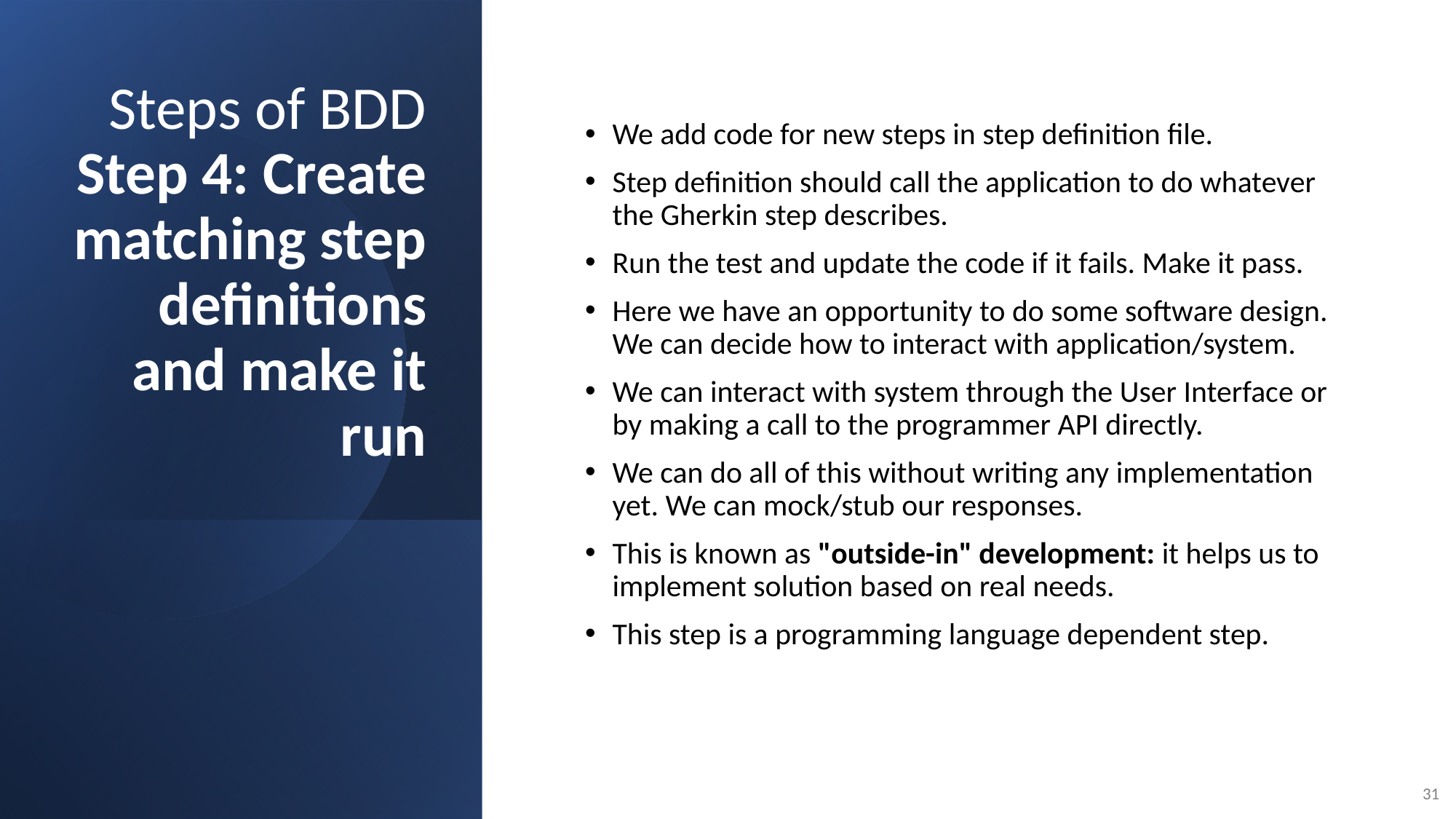

# Steps of BDD Step 4: Create matching step definitions and make it run
We add code for new steps in step definition file.
Step definition should call the application to do whatever the Gherkin step describes.
Run the test and update the code if it fails. Make it pass.
Here we have an opportunity to do some software design. We can decide how to interact with application/system.
We can interact with system through the User Interface or by making a call to the programmer API directly.
We can do all of this without writing any implementation yet. We can mock/stub our responses.
This is known as "outside-in" development: it helps us to implement solution based on real needs.
This step is a programming language dependent step.

31